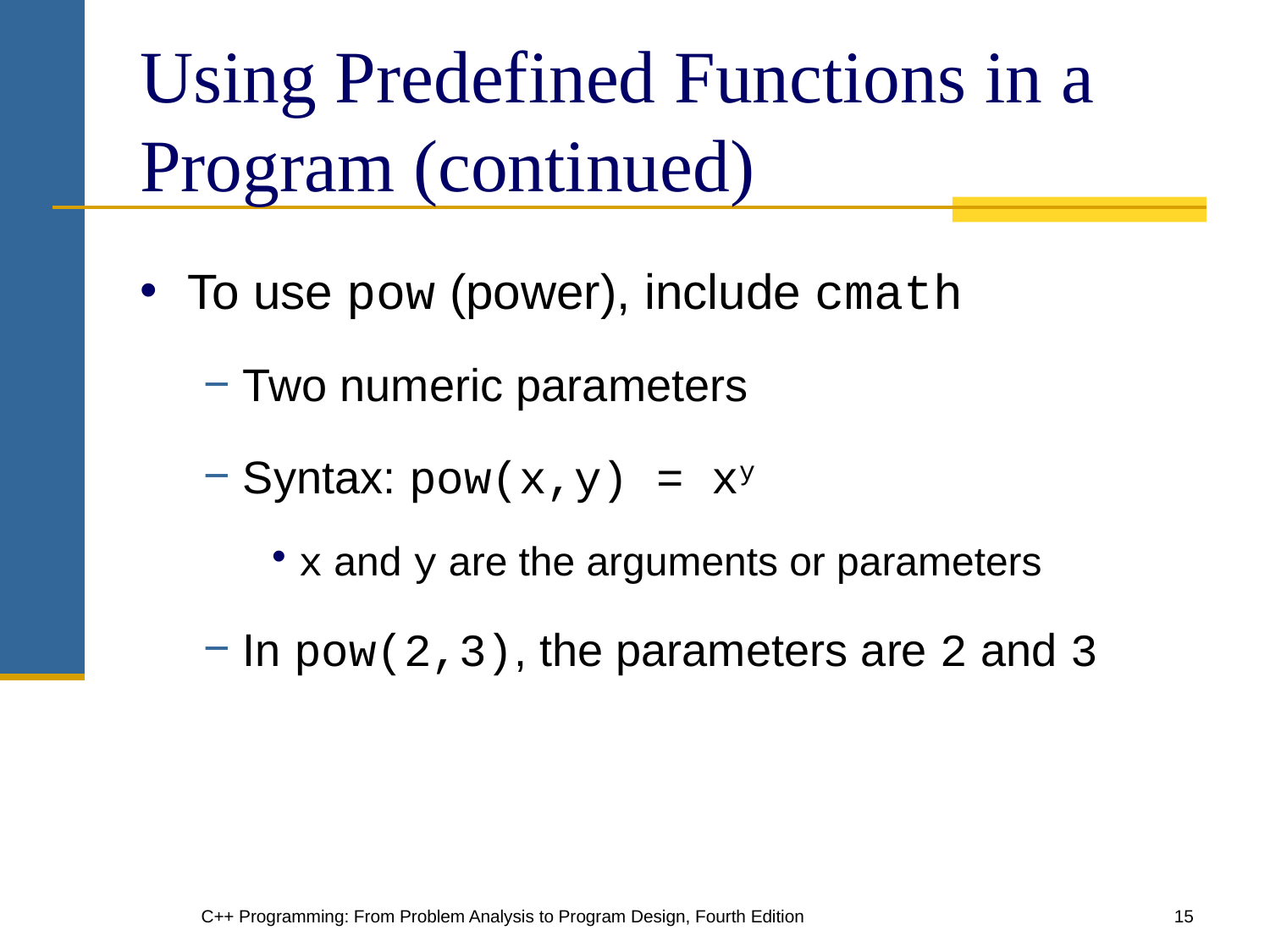

# Using Predefined Functions in a Program (continued)
To use pow (power), include cmath
Two numeric parameters
Syntax: pow(x,y) = xy
x and y are the arguments or parameters
In pow(2,3), the parameters are 2 and 3
C++ Programming: From Problem Analysis to Program Design, Fourth Edition
15